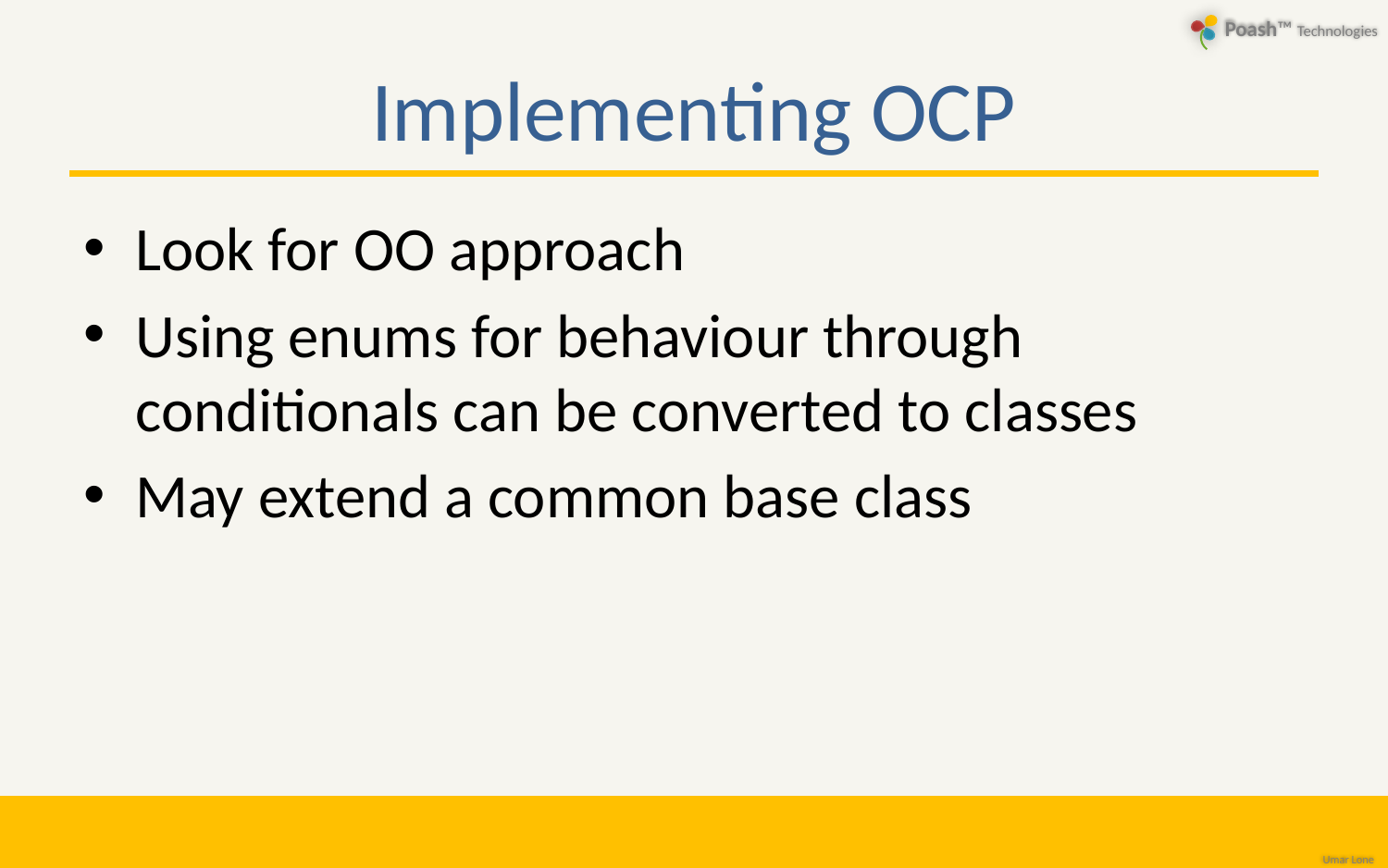

# Implementing OCP
Look for OO approach
Using enums for behaviour through conditionals can be converted to classes
May extend a common base class